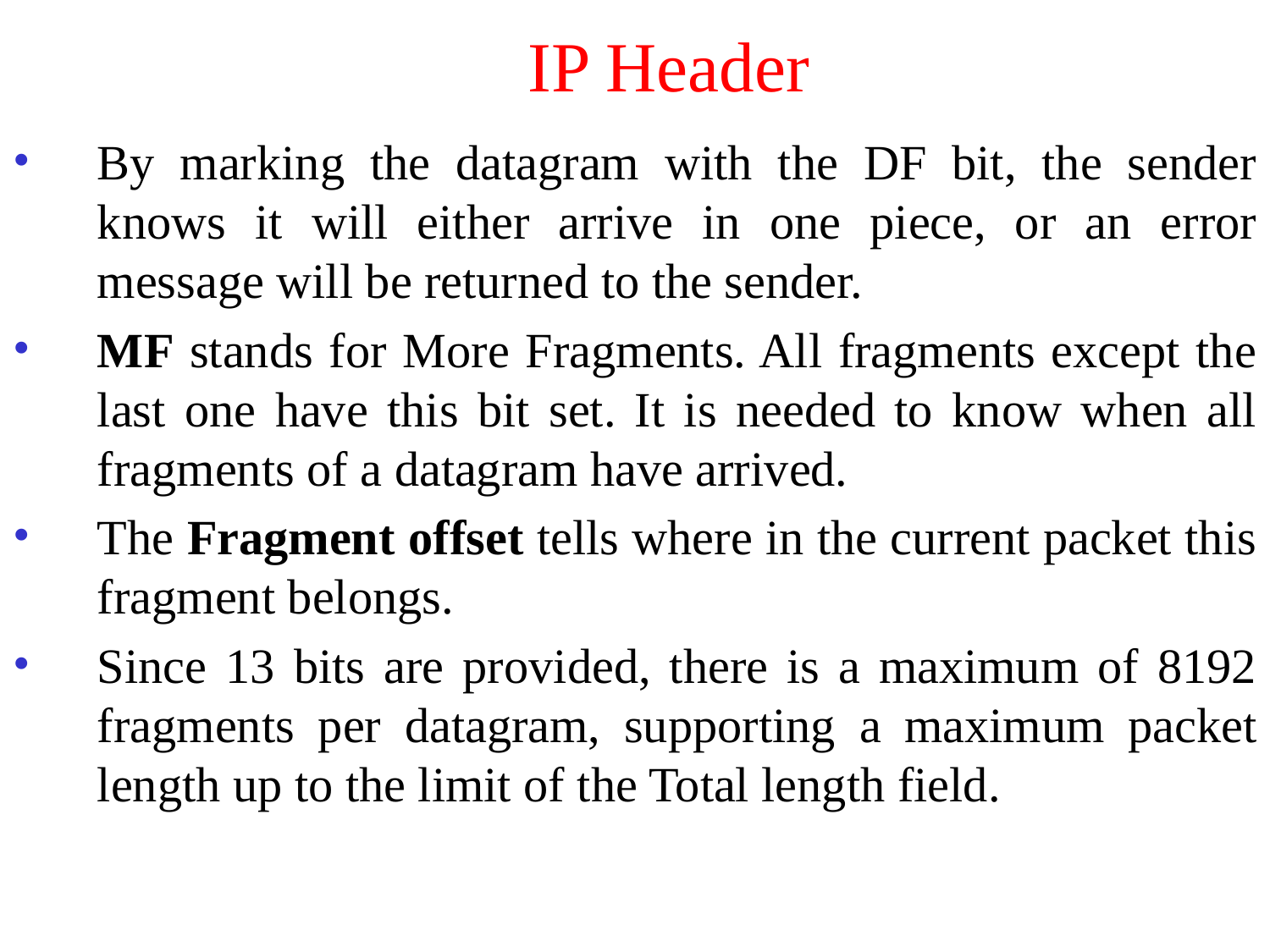

# IP Header
By marking the datagram with the DF bit, the sender knows it will either arrive in one piece, or an error message will be returned to the sender.
MF stands for More Fragments. All fragments except the last one have this bit set. It is needed to know when all fragments of a datagram have arrived.
The Fragment offset tells where in the current packet this fragment belongs.
Since 13 bits are provided, there is a maximum of 8192 fragments per datagram, supporting a maximum packet length up to the limit of the Total length field.